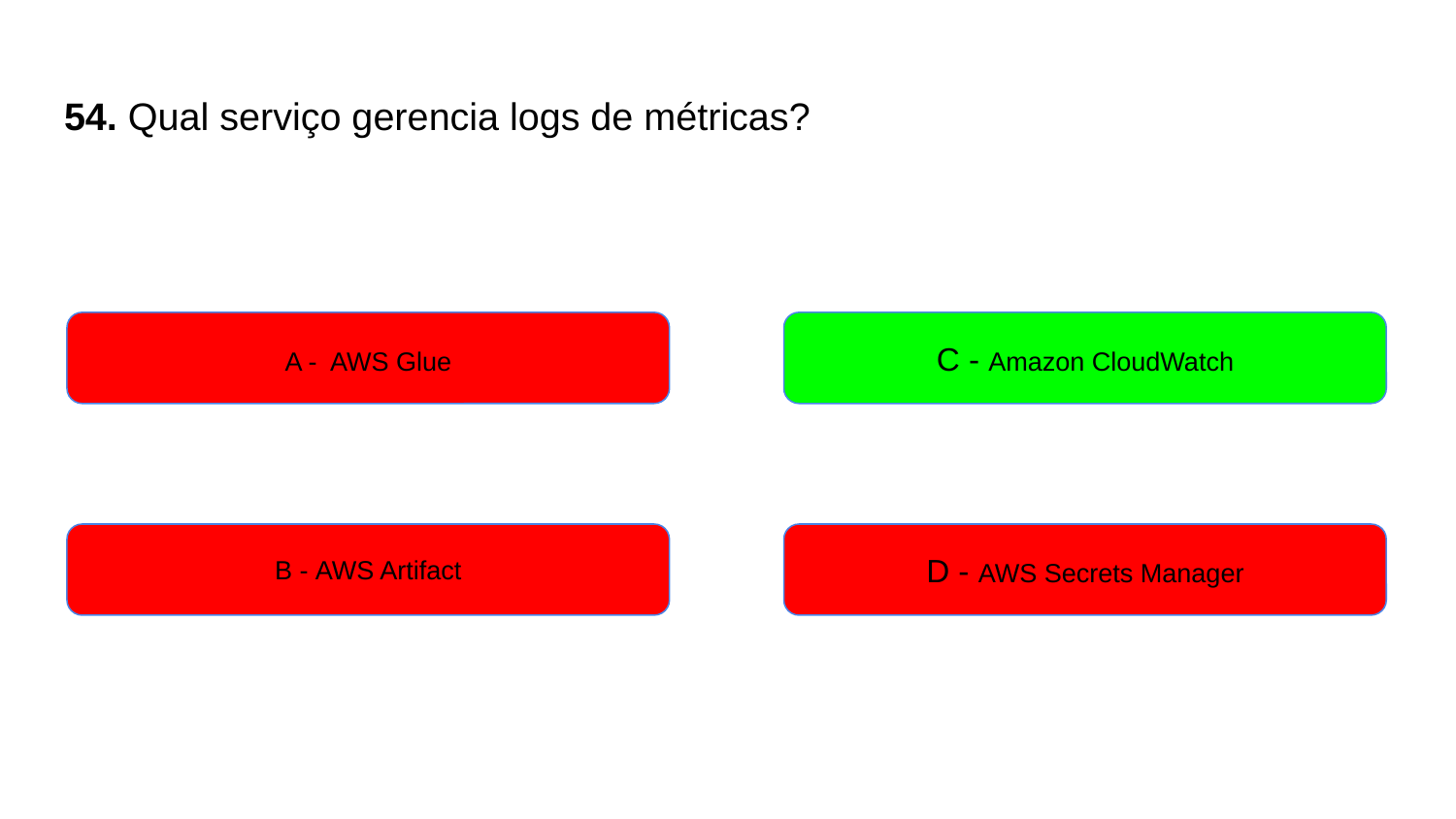

# 54. Qual serviço gerencia logs de métricas?

A -  AWS Glue
C - Amazon CloudWatch
B - AWS Artifact
D - AWS Secrets Manager